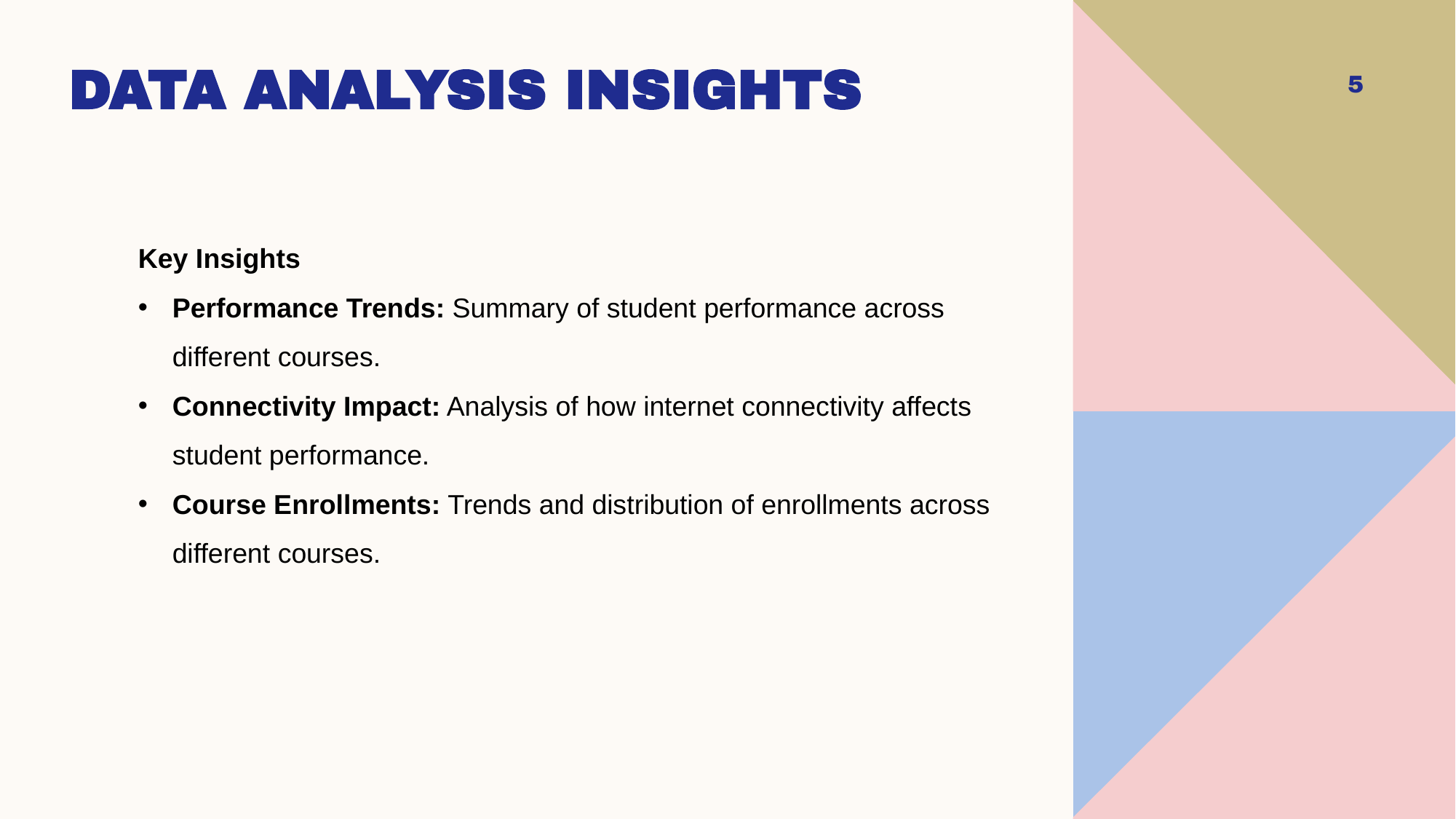

# Data Analysis Insights
5
Key Insights
Performance Trends: Summary of student performance across different courses.
Connectivity Impact: Analysis of how internet connectivity affects student performance.
Course Enrollments: Trends and distribution of enrollments across different courses.